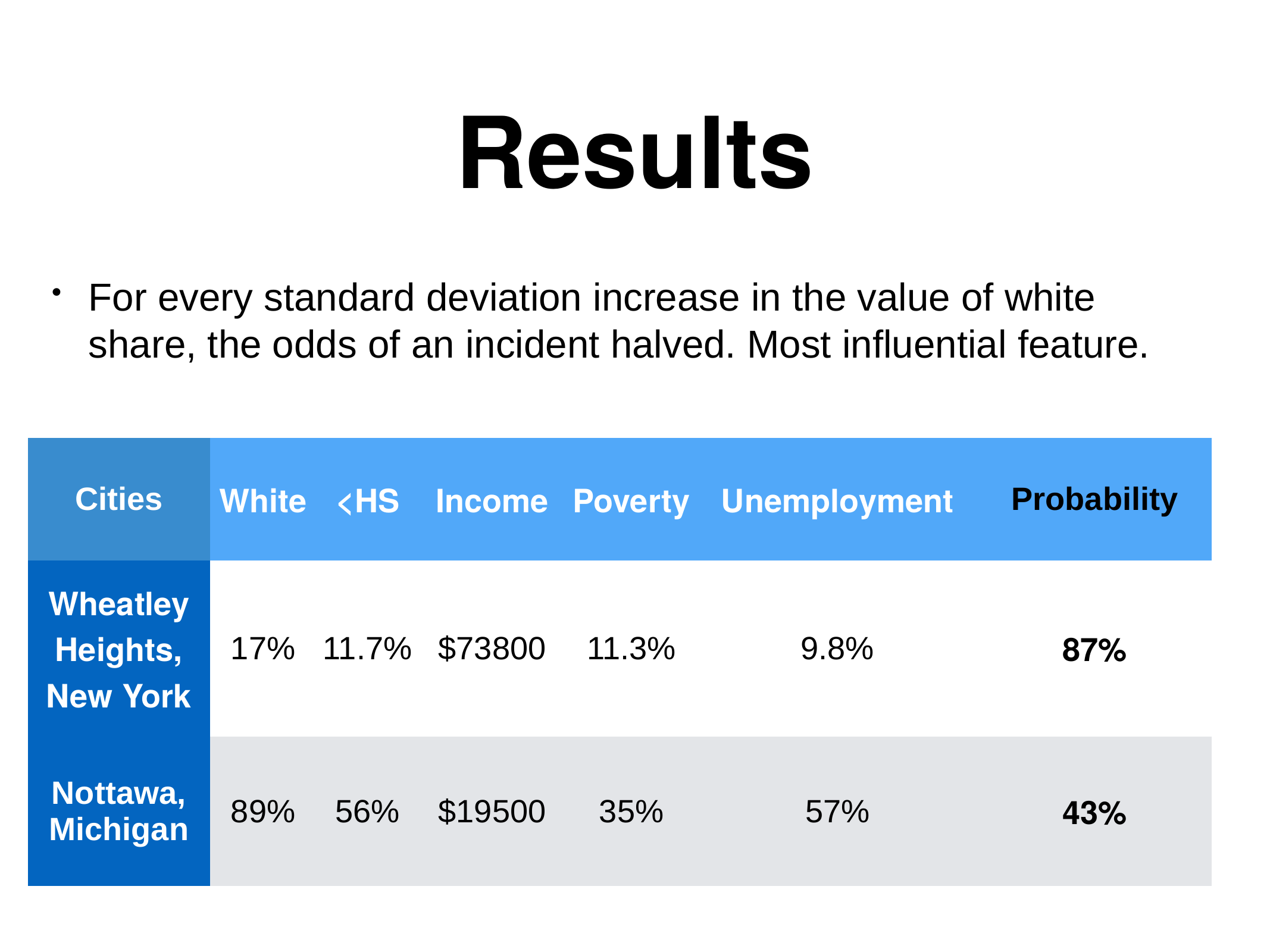

# Results
For every standard deviation increase in the value of white share, the odds of an incident halved. Most influential feature.
| Cities | White | <HS | Income | Poverty | Unemployment | Probability |
| --- | --- | --- | --- | --- | --- | --- |
| Wheatley Heights, New York | 17% | 11.7% | $73800 | 11.3% | 9.8% | 87% |
| Nottawa, Michigan | 89% | 56% | $19500 | 35% | 57% | 43% |